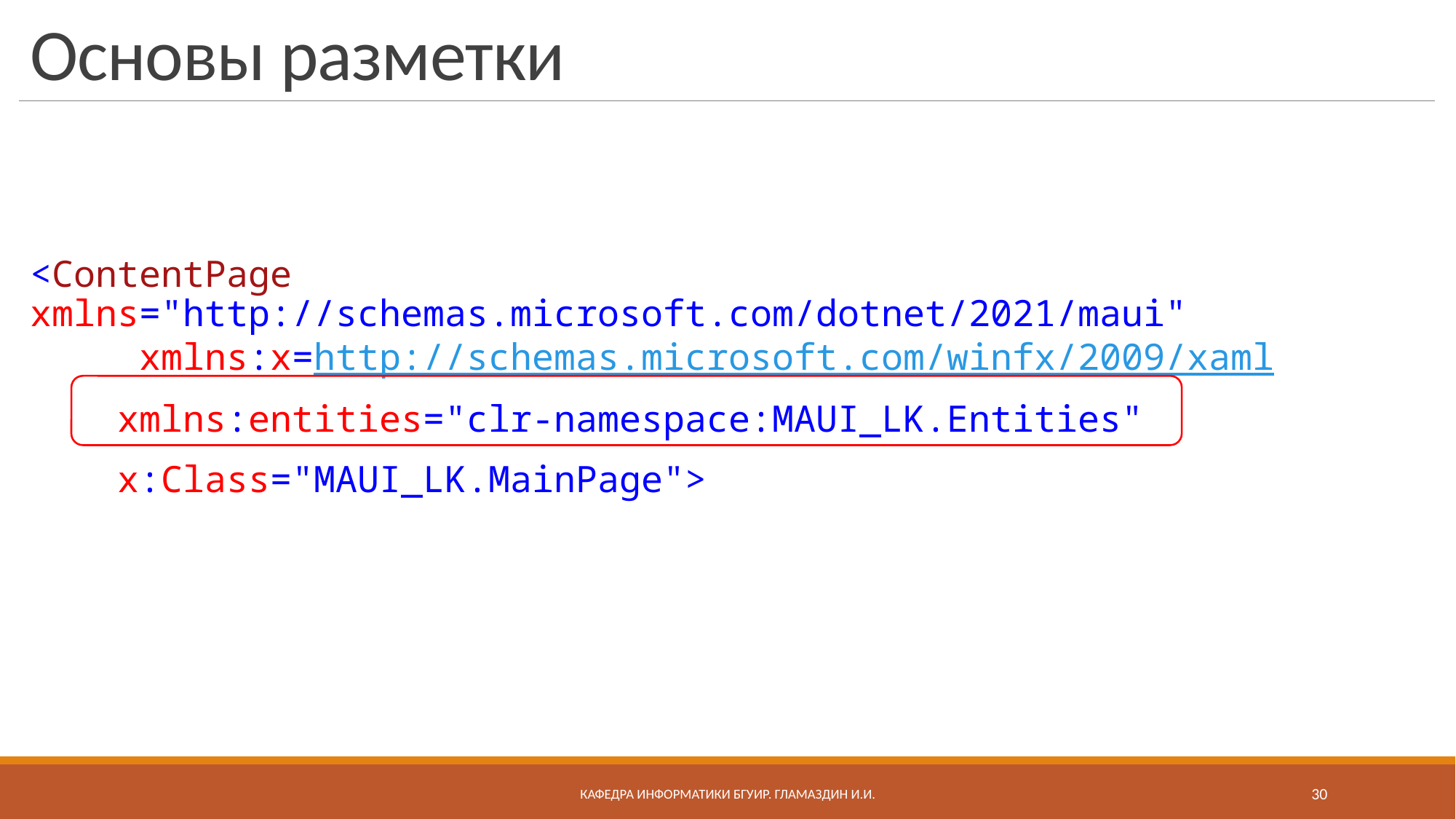

# Основы разметки

<ContentPage 	xmlns="http://schemas.microsoft.com/dotnet/2021/maui"             	xmlns:x=http://schemas.microsoft.com/winfx/2009/xaml
    xmlns:entities="clr-namespace:MAUI_LK.Entities"
    x:Class="MAUI_LK.MainPage">

Кафедра информатики бгуир. Гламаздин И.и.
30